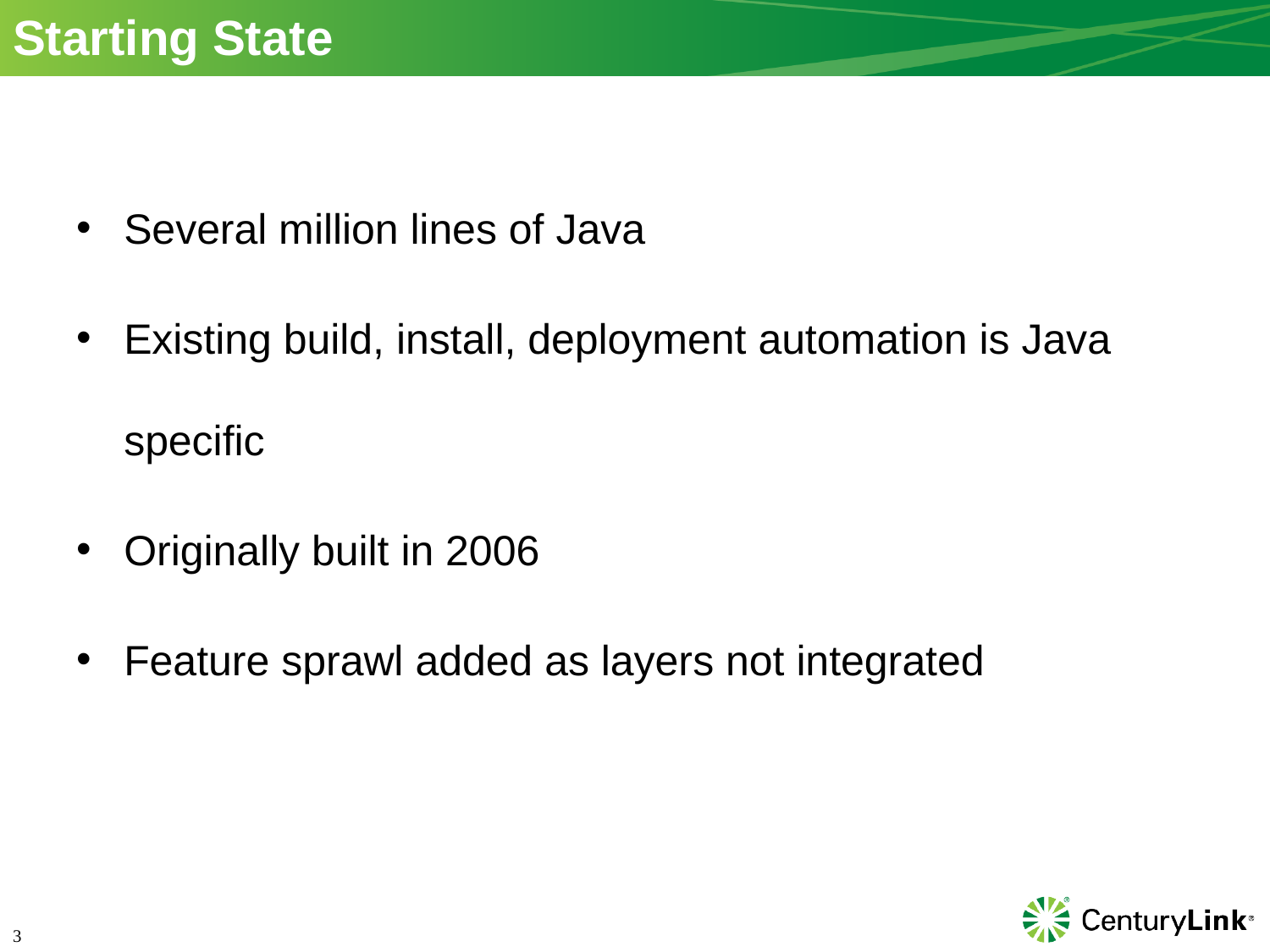

# Starting State
Several million lines of Java
Existing build, install, deployment automation is Java specific
Originally built in 2006
Feature sprawl added as layers not integrated
3